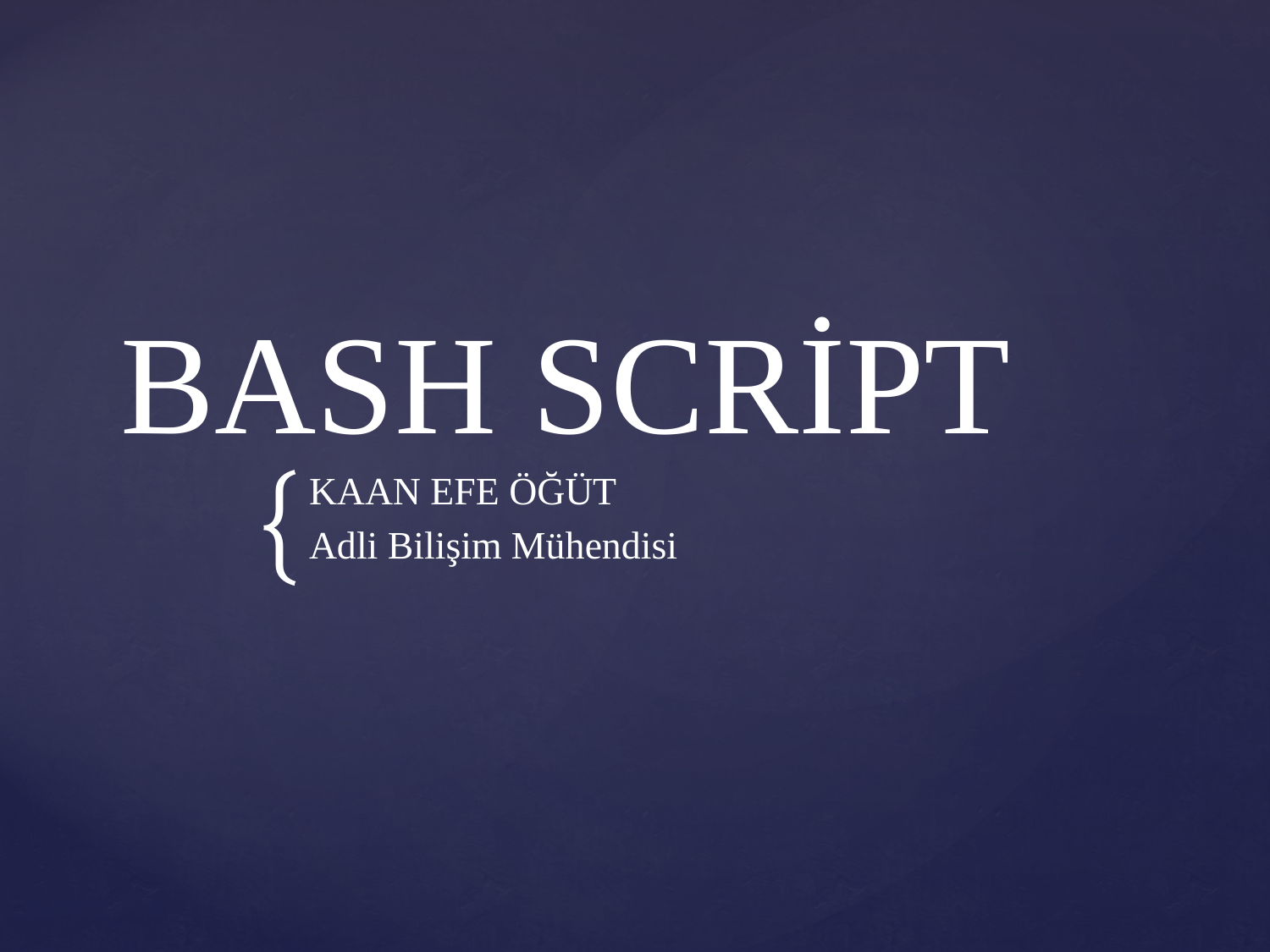

# BASH SCRİPT
KAAN EFE ÖĞÜT
Adli Bilişim Mühendisi